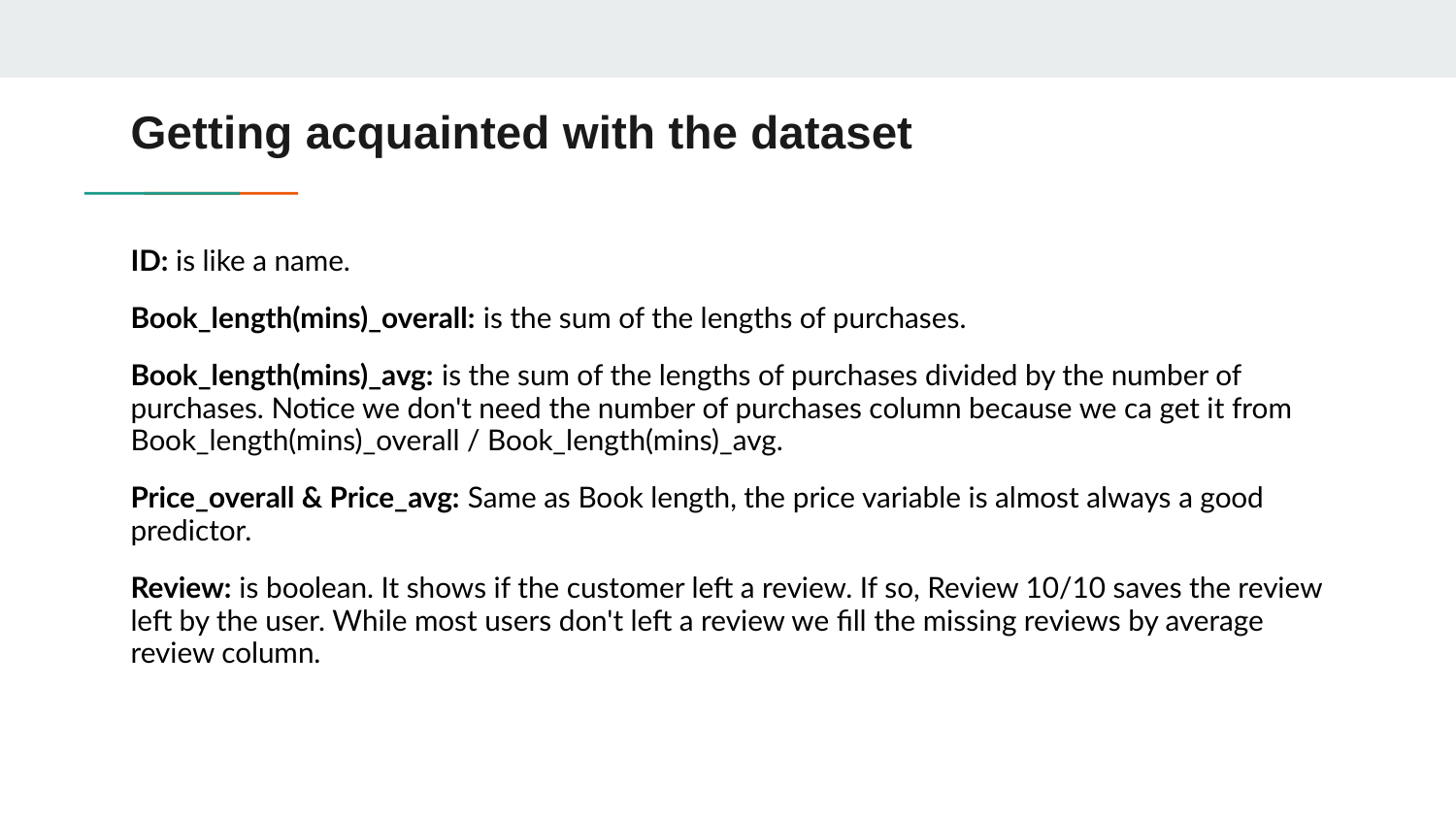

# Getting acquainted with the dataset
ID: is like a name.
Book_length(mins)_overall: is the sum of the lengths of purchases.
Book_length(mins)_avg: is the sum of the lengths of purchases divided by the number of purchases. Notice we don't need the number of purchases column because we ca get it from Book_length(mins)_overall / Book_length(mins)_avg.
Price_overall & Price_avg: Same as Book length, the price variable is almost always a good predictor.
Review: is boolean. It shows if the customer left a review. If so, Review 10/10 saves the review left by the user. While most users don't left a review we fill the missing reviews by average review column.